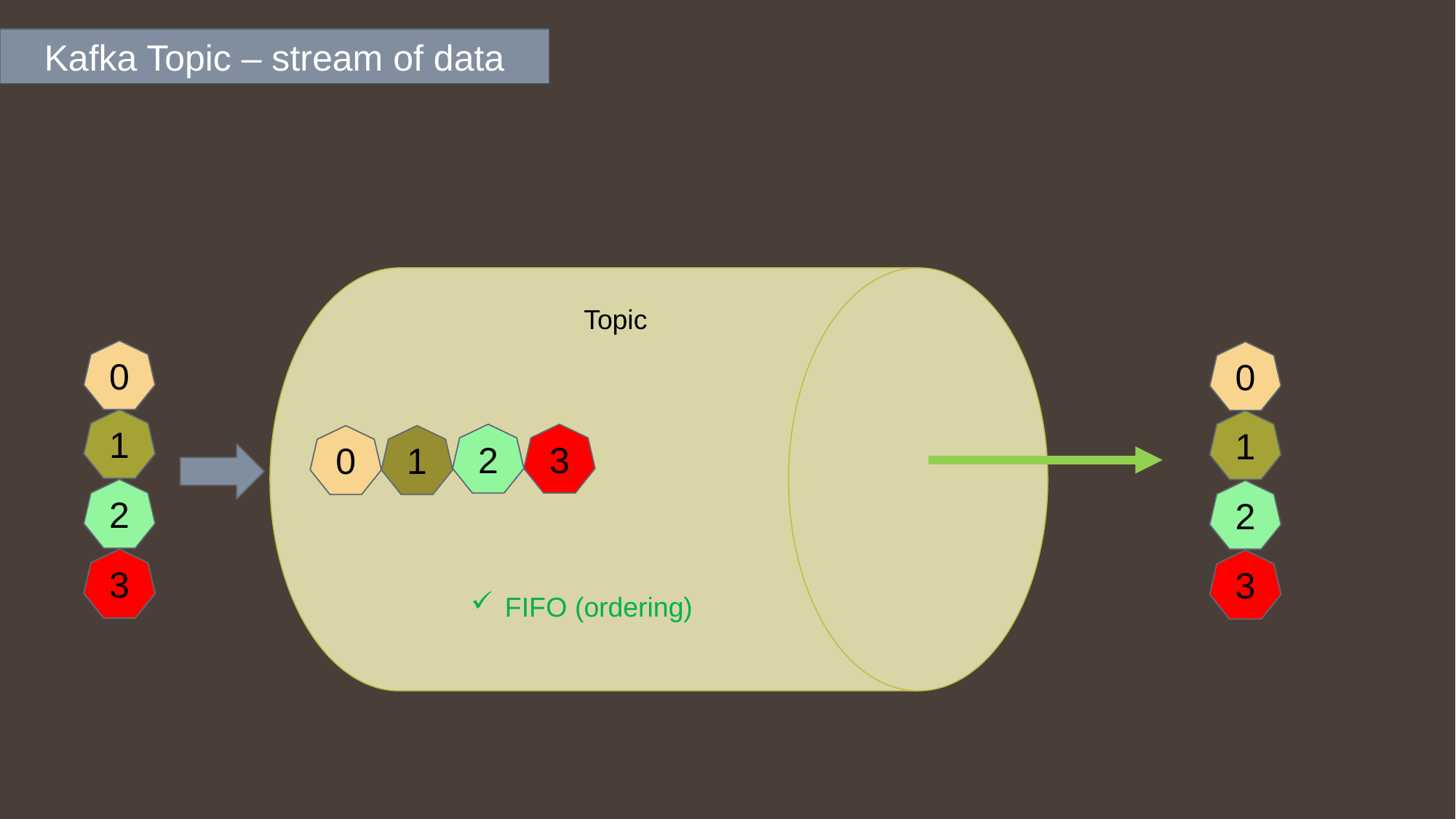

Kafka Topic – stream of data

Topic
0
0
1
1
3
2
0
1

2
2
3
3
FIFO (ordering)